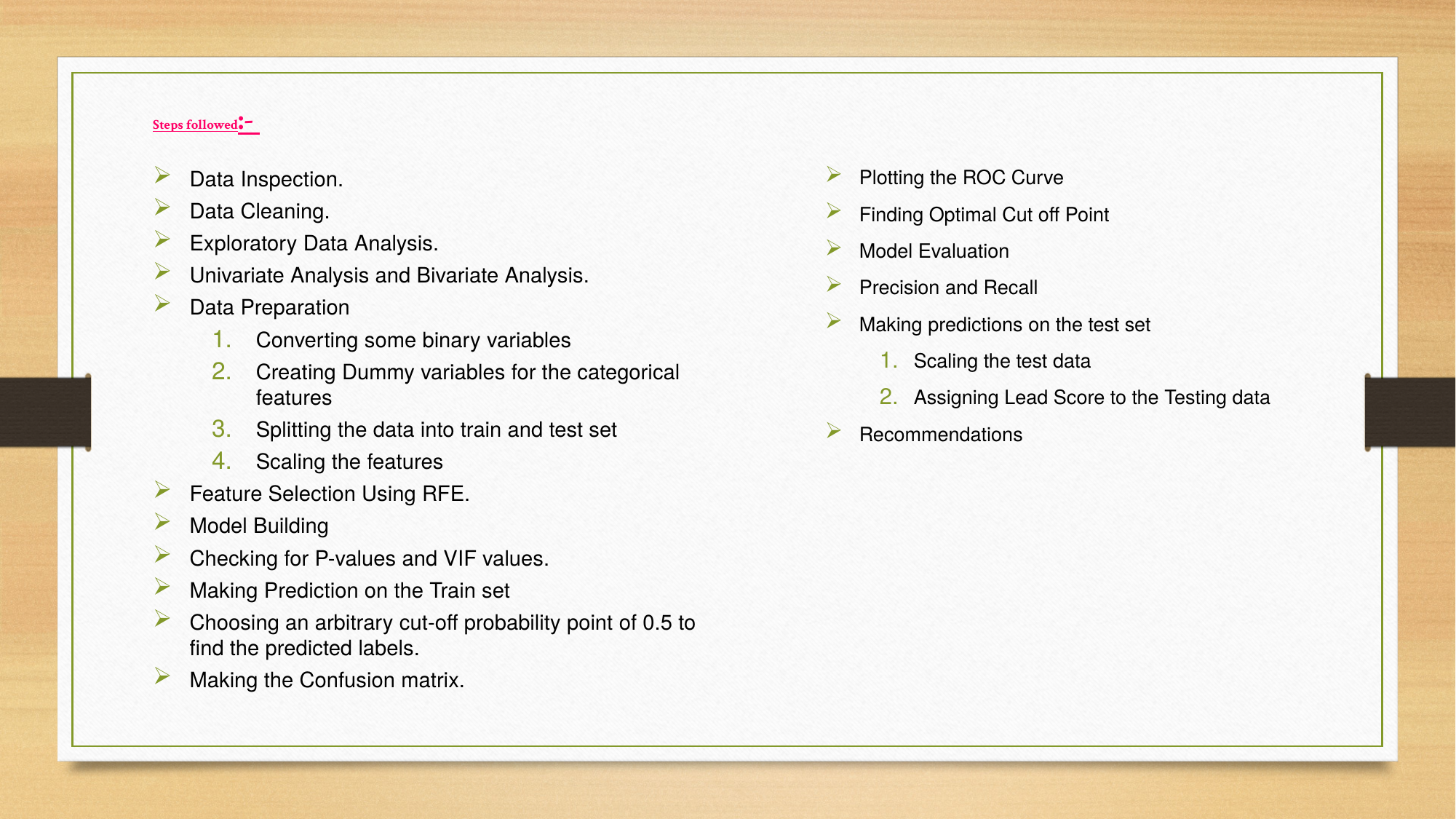

# Steps followed:-
Data Inspection.
Data Cleaning.
Exploratory Data Analysis.
Univariate Analysis and Bivariate Analysis.
Data Preparation
Converting some binary variables
Creating Dummy variables for the categorical features
Splitting the data into train and test set
Scaling the features
Feature Selection Using RFE.
Model Building
Checking for P-values and VIF values.
Making Prediction on the Train set
Choosing an arbitrary cut-off probability point of 0.5 to find the predicted labels.
Making the Confusion matrix.

Plotting the ROC Curve
Finding Optimal Cut off Point
Model Evaluation
Precision and Recall
Making predictions on the test set
Scaling the test data
Assigning Lead Score to the Testing data
Recommendations